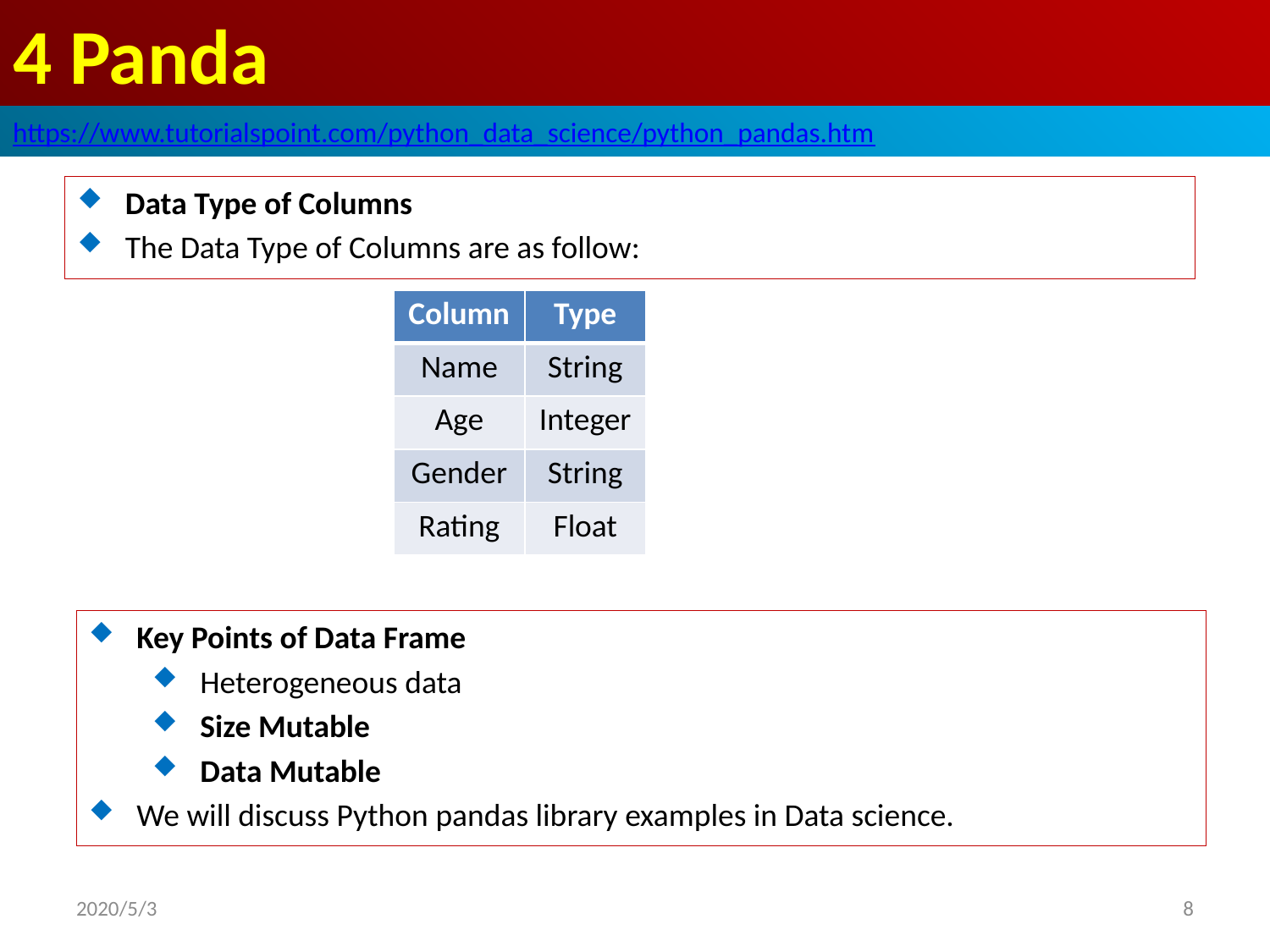

# 4 Panda
https://www.tutorialspoint.com/python_data_science/python_pandas.htm
Data Type of Columns
The Data Type of Columns are as follow:
| Column | Type |
| --- | --- |
| Name | String |
| Age | Integer |
| Gender | String |
| Rating | Float |
Key Points of Data Frame
Heterogeneous data
Size Mutable
Data Mutable
We will discuss Python pandas library examples in Data science.
2020/5/3
8